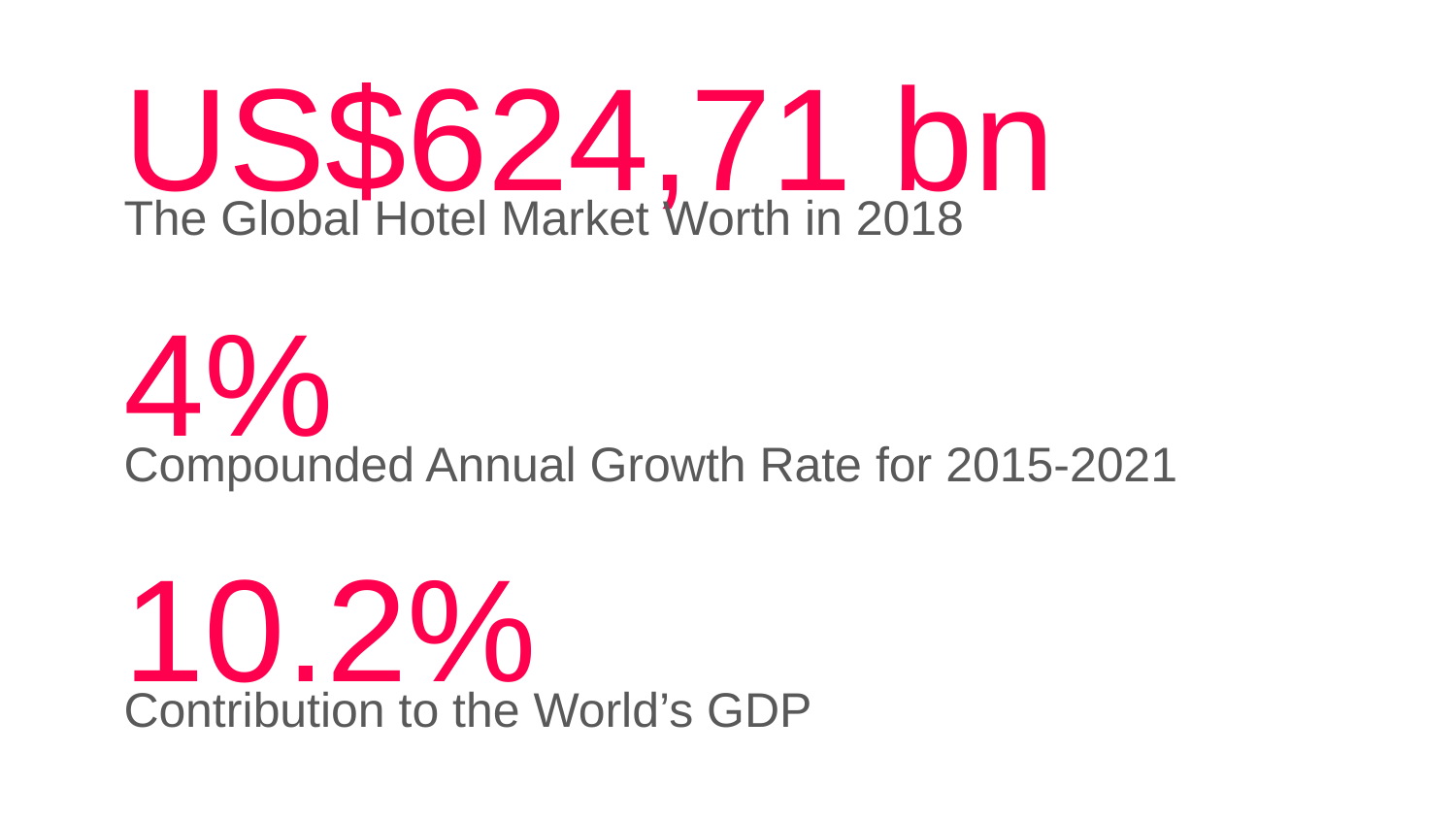

US$624,71 bn
The Global Hotel Market Worth in 2018
4%
Compounded Annual Growth Rate for 2015-2021
10.2%
Contribution to the World’s GDP